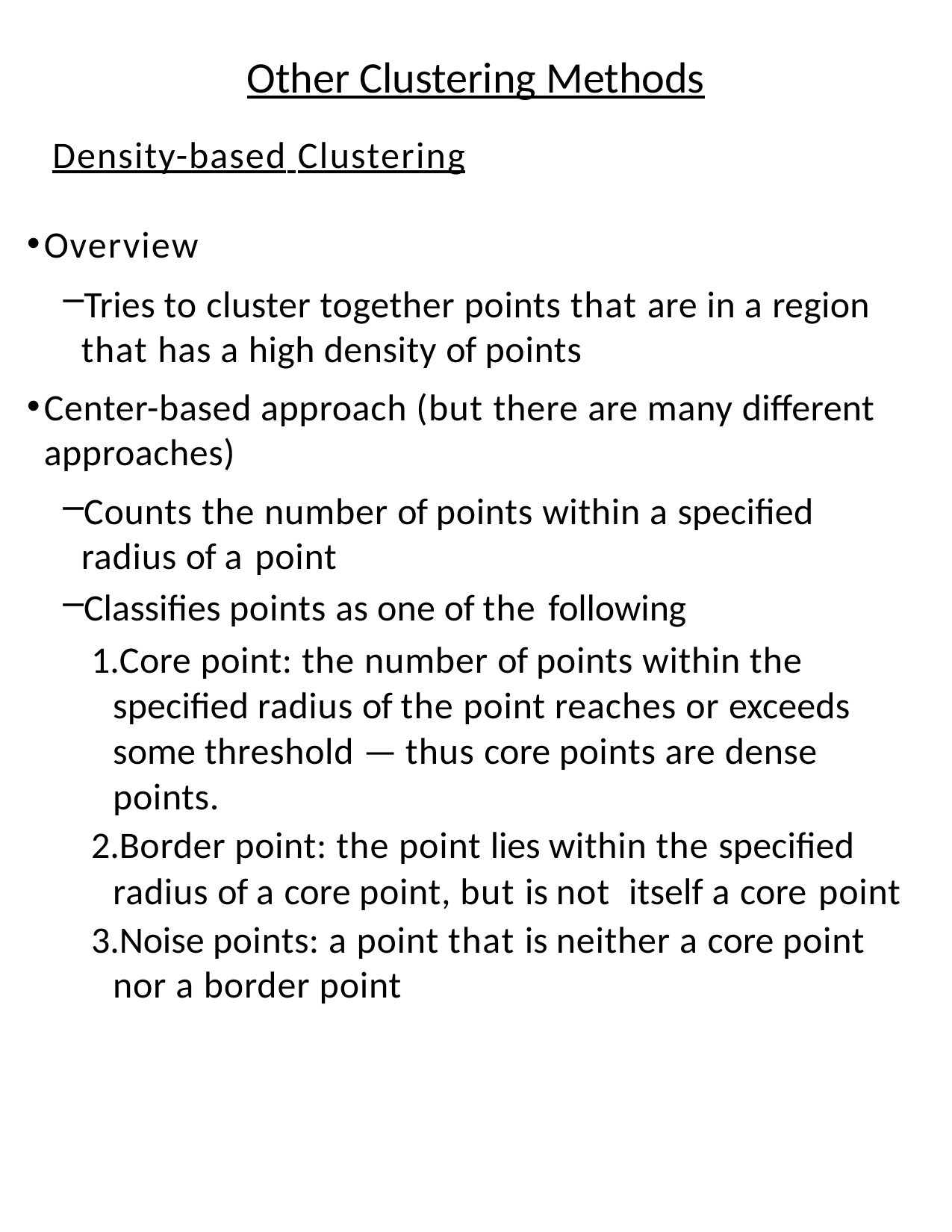

# Other Clustering Methods
Density-based Clustering

Overview
Tries to cluster together points that are in a region that has a high density of points
Center-based approach (but there are many different approaches)
Counts the number of points within a specified radius of a point
Classifies points as one of the following
Core point: the number of points within the specified radius of the point reaches or exceeds  some threshold — thus core points are dense points.
Border point: the point lies within the specified radius of a core point, but is not  itself a core point
Noise points: a point that is neither a core point nor a border point